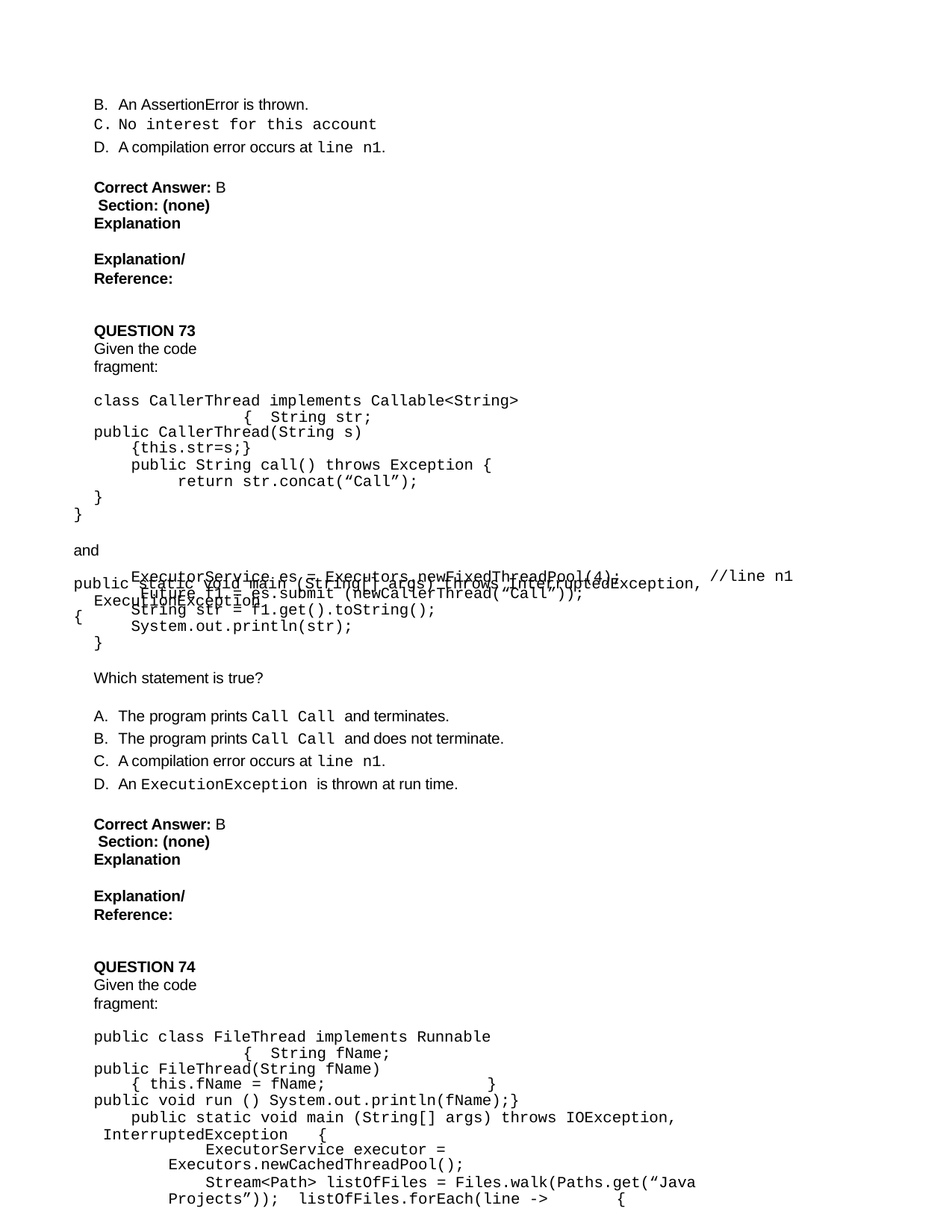

An AssertionError is thrown.
No interest for this account
A compilation error occurs at line n1.

Correct Answer: B  Section: (none)  Explanation

Explanation/Reference:

QUESTION 73
Given the code fragment:

class CallerThread implements Callable<String>	{  String str;
public CallerThread(String s)	{this.str=s;}
public String call() throws Exception {  return str.concat(“Call”);
}
}

and

public static void main (String[] args) throws InterruptedException,  ExecutionException
{
ExecutorService es = Executors.newFixedThreadPool(4);  Future f1 = es.submit (newCallerThread(“Call”));  String str = f1.get().toString();  System.out.println(str);
//line n1
}

Which statement is true?

The program prints Call Call and terminates.
The program prints Call Call and does not terminate.
A compilation error occurs at line n1.
An ExecutionException is thrown at run time.

Correct Answer: B  Section: (none)  Explanation

Explanation/Reference:

QUESTION 74
Given the code fragment:

public class FileThread implements Runnable	{  String fName;
public FileThread(String fName)	{ this.fName = fName;	}
public void run () System.out.println(fName);}
public static void main (String[] args) throws IOException,  InterruptedException	{
ExecutorService executor = Executors.newCachedThreadPool();
Stream<Path> listOfFiles = Files.walk(Paths.get(“Java Projects”));  listOfFiles.forEach(line ->	{